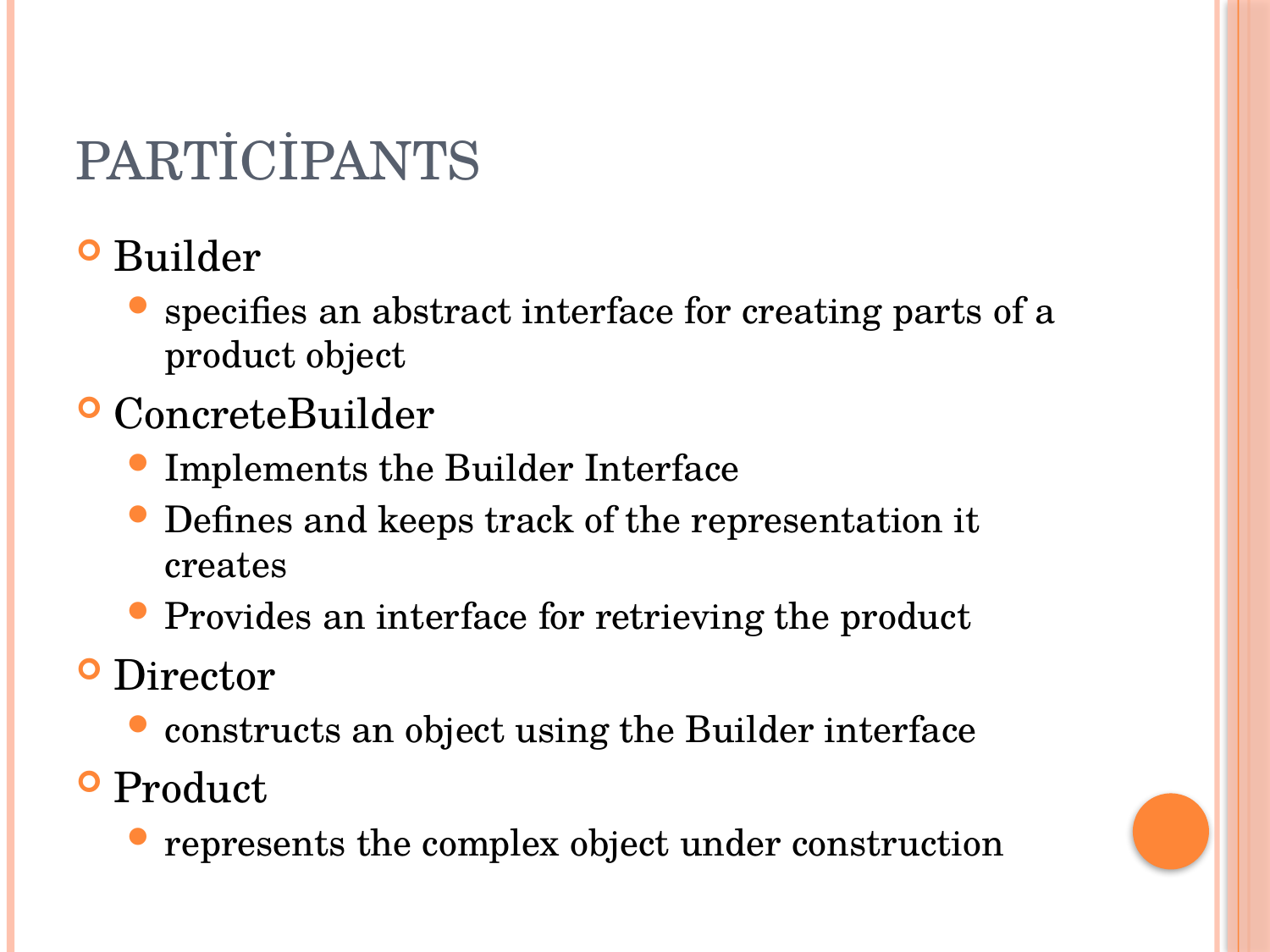

# Participants
Builder
specifies an abstract interface for creating parts of a product object
ConcreteBuilder
Implements the Builder Interface
Defines and keeps track of the representation it creates
Provides an interface for retrieving the product
Director
constructs an object using the Builder interface
Product
represents the complex object under construction